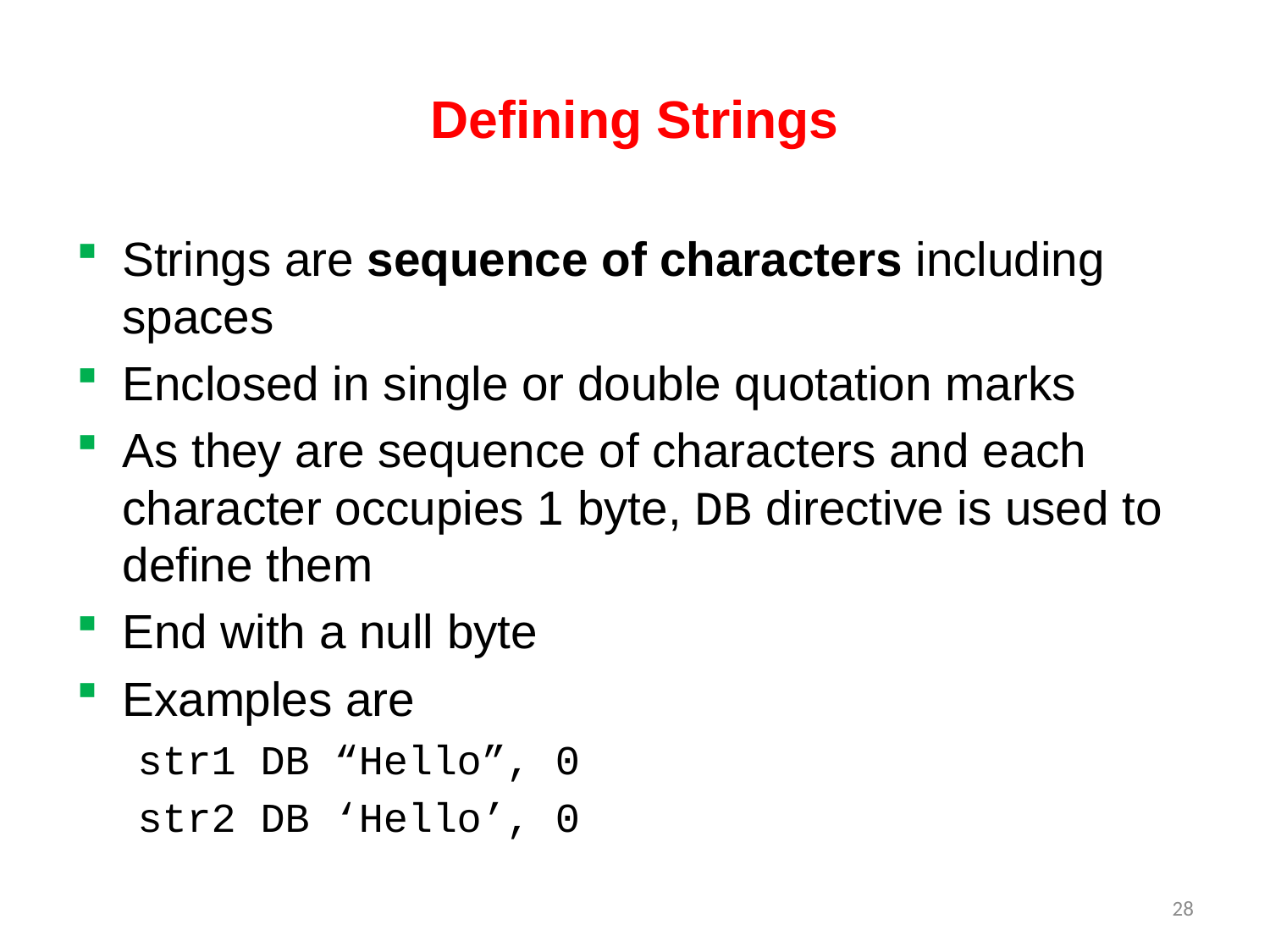

# Defining Strings
Strings are sequence of characters including spaces
Enclosed in single or double quotation marks
As they are sequence of characters and each character occupies 1 byte, DB directive is used to define them
End with a null byte
Examples are
str1 DB “Hello”, 0
str2 DB ‘Hello’, 0
28